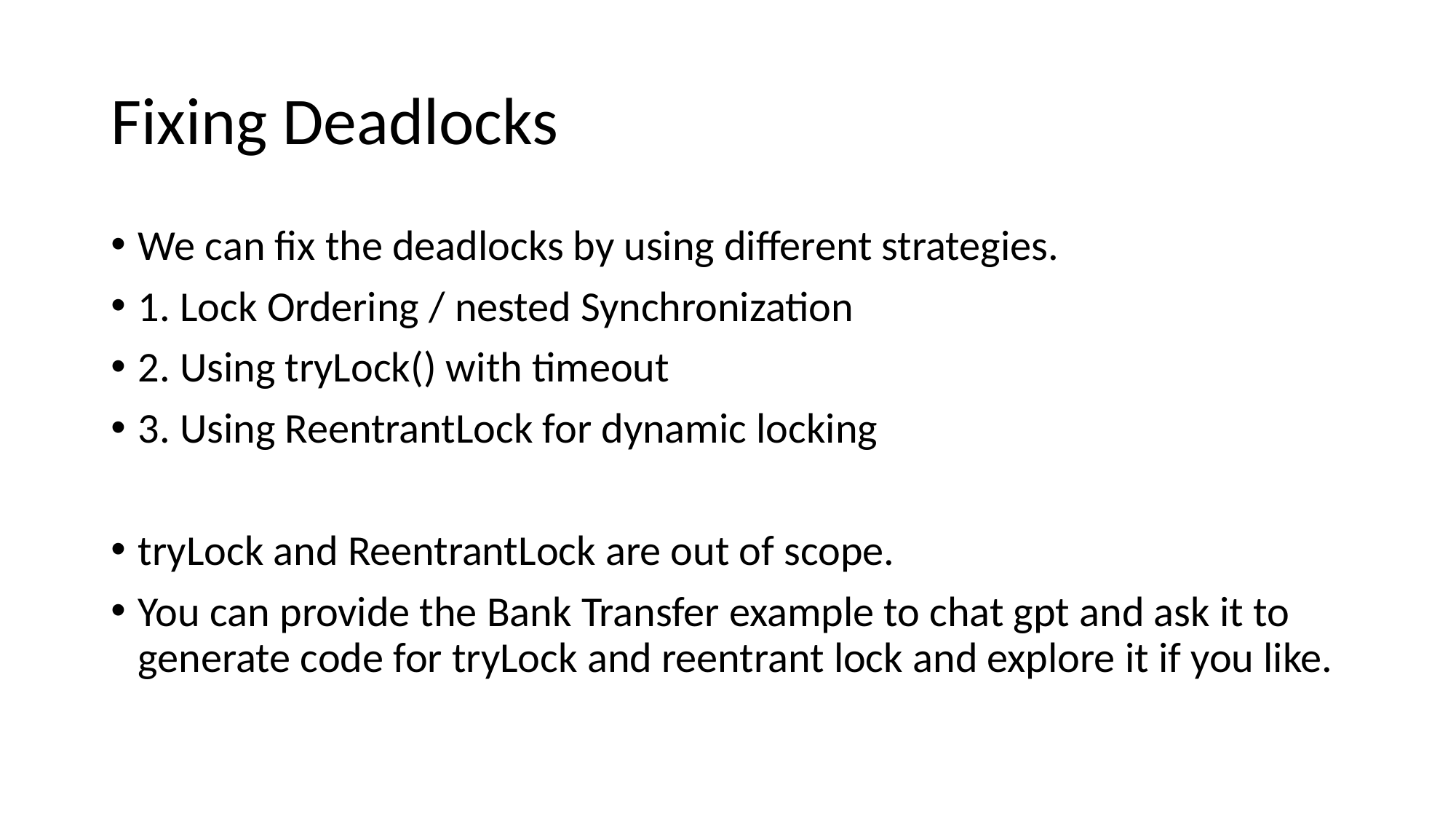

# Fixing Deadlocks
We can fix the deadlocks by using different strategies.
1. Lock Ordering / nested Synchronization
2. Using tryLock() with timeout
3. Using ReentrantLock for dynamic locking

tryLock and ReentrantLock are out of scope.
You can provide the Bank Transfer example to chat gpt and ask it to generate code for tryLock and reentrant lock and explore it if you like.